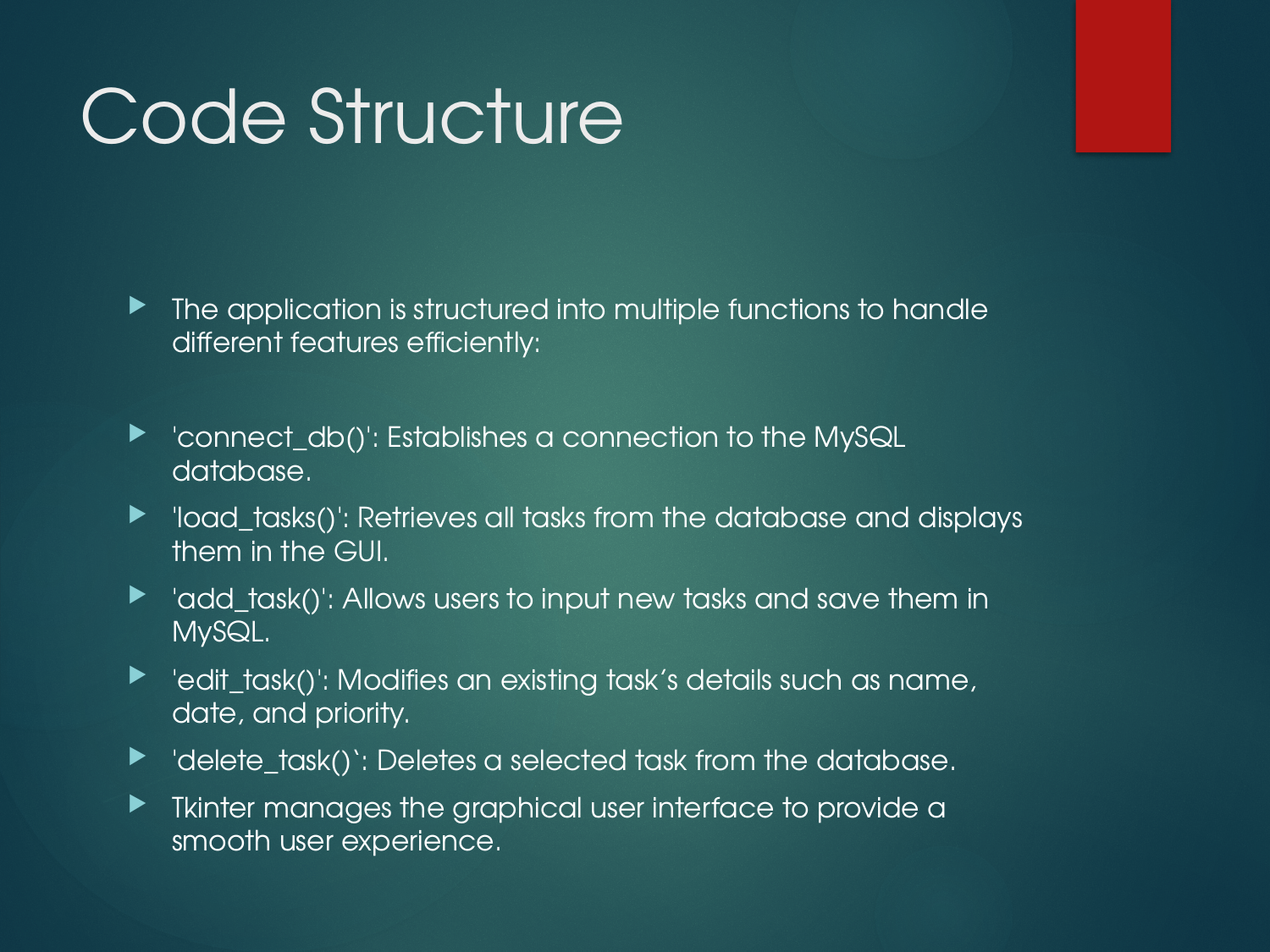

# Code Structure
The application is structured into multiple functions to handle different features efficiently:

'connect_db()': Establishes a connection to the MySQL database.
'load_tasks()': Retrieves all tasks from the database and displays them in the GUI.
'add_task()': Allows users to input new tasks and save them in MySQL.
'edit_task()': Modifies an existing task’s details such as name, date, and priority.
'delete_task()‘: Deletes a selected task from the database.
Tkinter manages the graphical user interface to provide a smooth user experience.